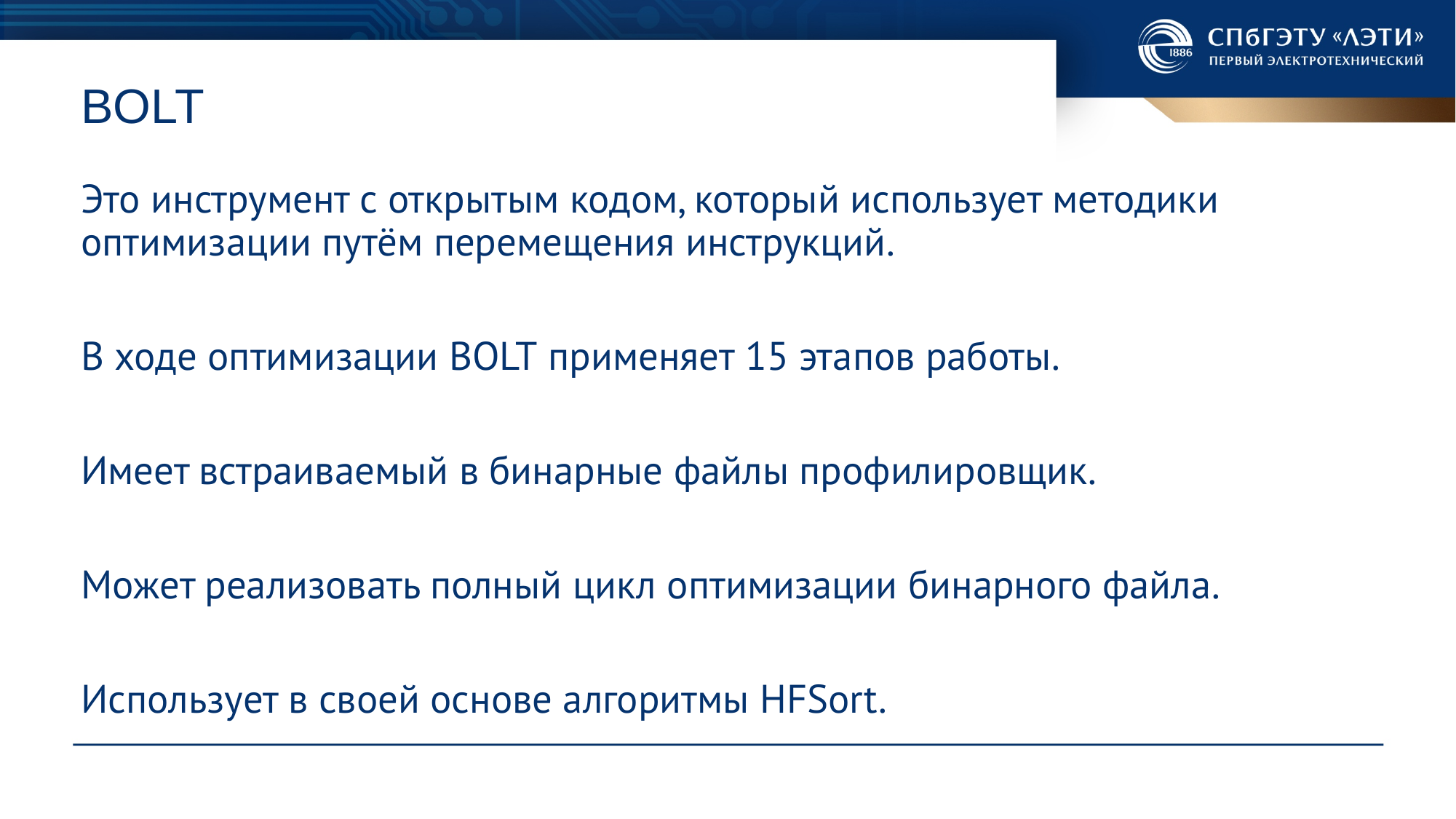

# bolt
Это инструмент с открытым кодом, который использует методики оптимизации путём перемещения инструкций.

В ходе оптимизации BOLT применяет 15 этапов работы.

Имеет встраиваемый в бинарные файлы профилировщик.

Может реализовать полный цикл оптимизации бинарного файла.

Использует в своей основе алгоритмы HFSort.